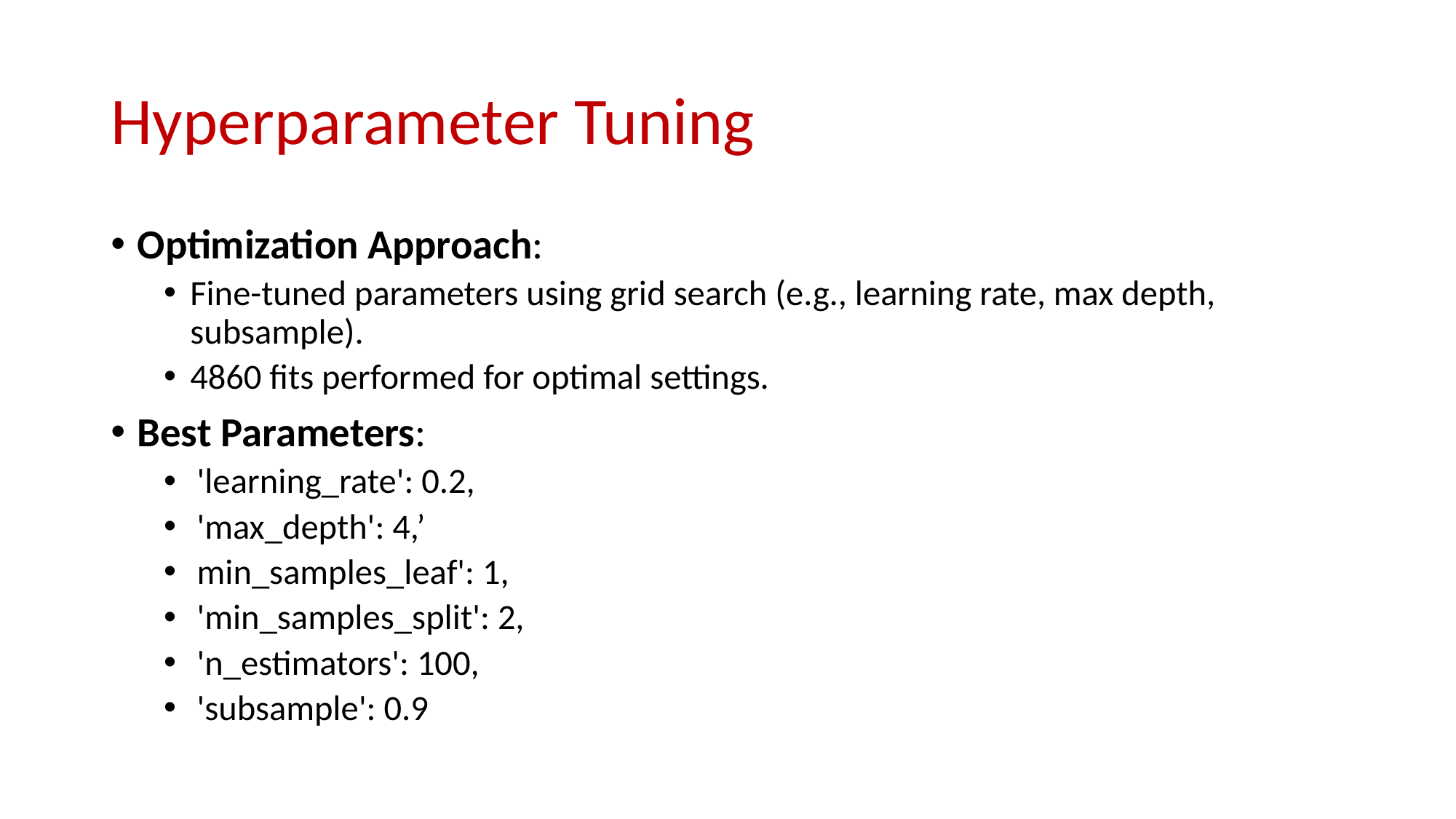

# Hyperparameter Tuning
Optimization Approach:
Fine-tuned parameters using grid search (e.g., learning rate, max depth, subsample).
4860 fits performed for optimal settings.
Best Parameters:
'learning_rate': 0.2,
'max_depth': 4,’
min_samples_leaf': 1,
'min_samples_split': 2,
'n_estimators': 100,
'subsample': 0.9